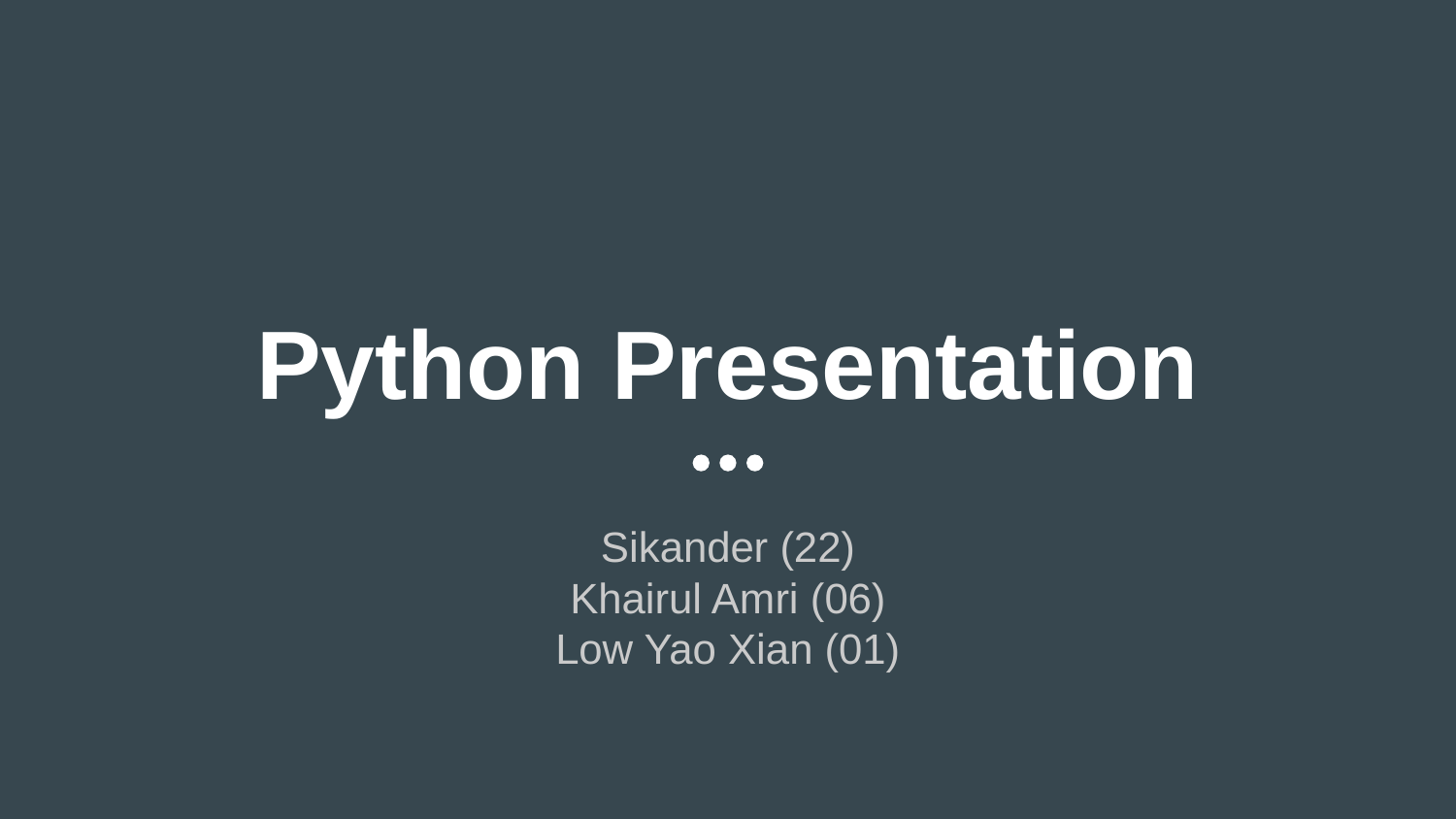

# Python Presentation
Sikander (22)
Khairul Amri (06)
Low Yao Xian (01)